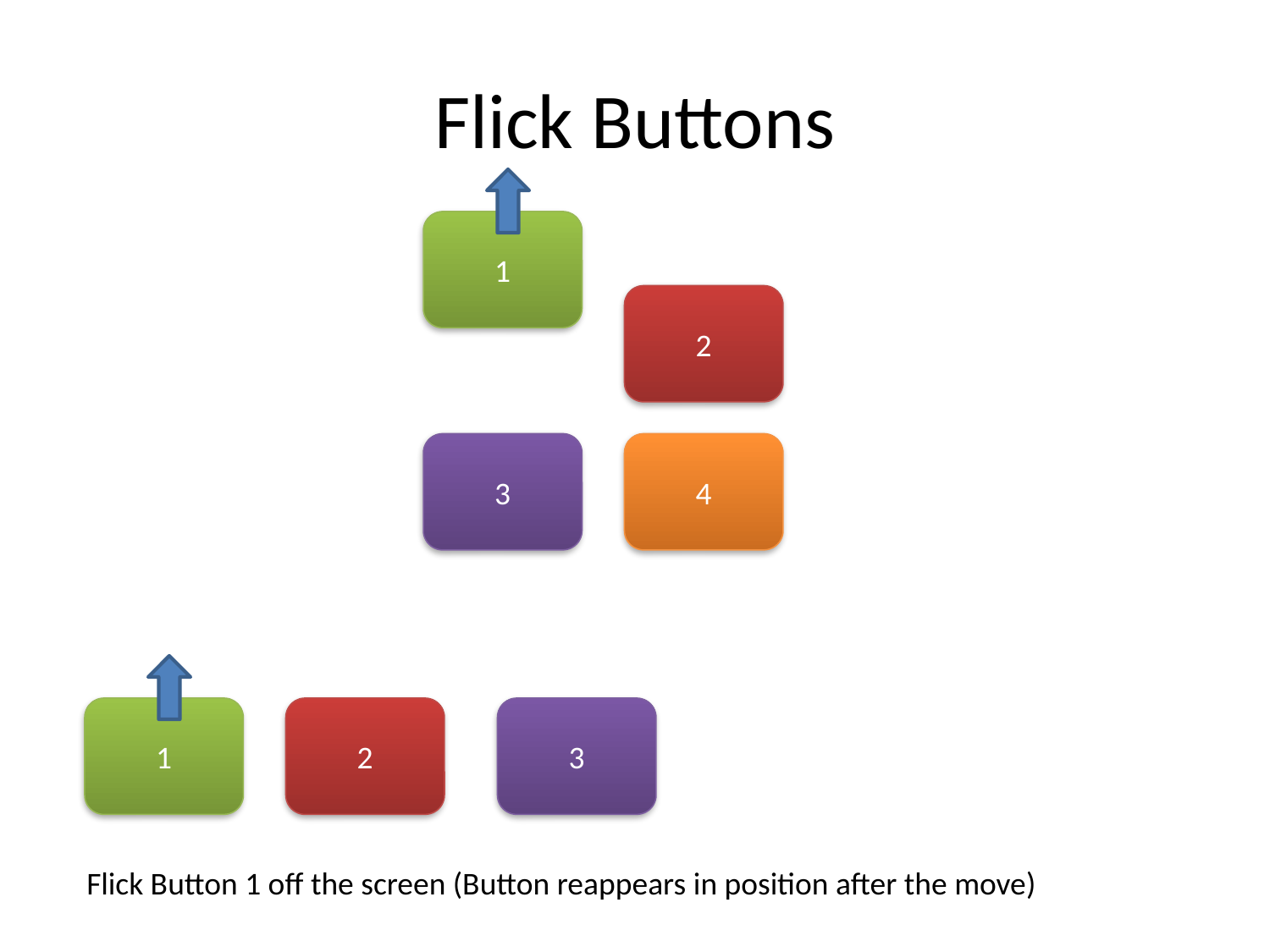

# Flick Buttons

1
2
3
4

1
2
3
Flick Button 1 off the screen (Button reappears in position after the move)